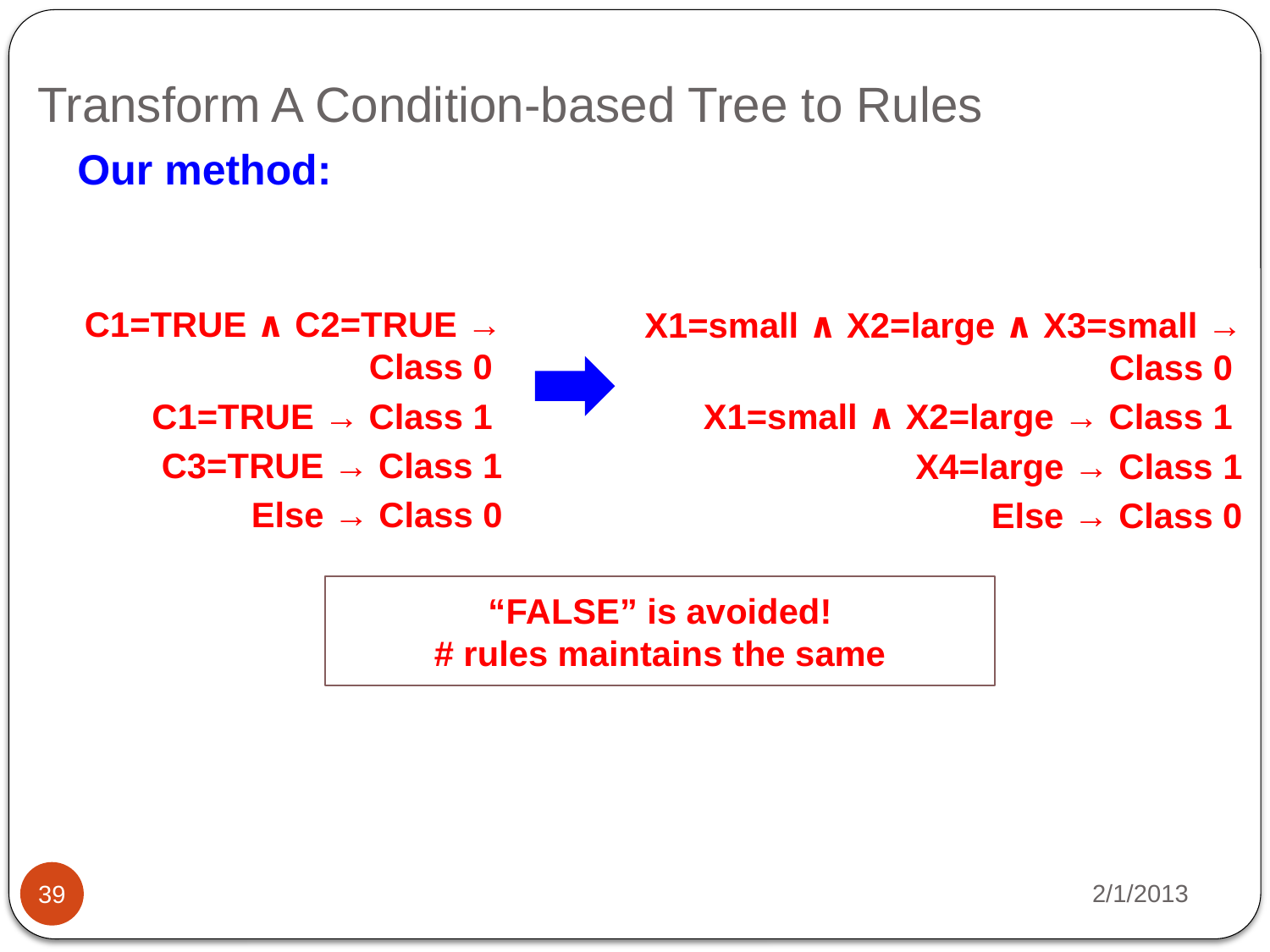

# Transform A Condition-based Tree to Rules
Our method:
C1=TRUE ∧ C2=TRUE → Class 0
C1=TRUE → Class 1
C3=TRUE → Class 1
Else → Class 0

X1=small ∧ X2=large ∧ X3=small → Class 0
X1=small ∧ X2=large → Class 1
X4=large → Class 1
Else → Class 0

“FALSE” is avoided!
# rules maintains the same
2/1/2013
39